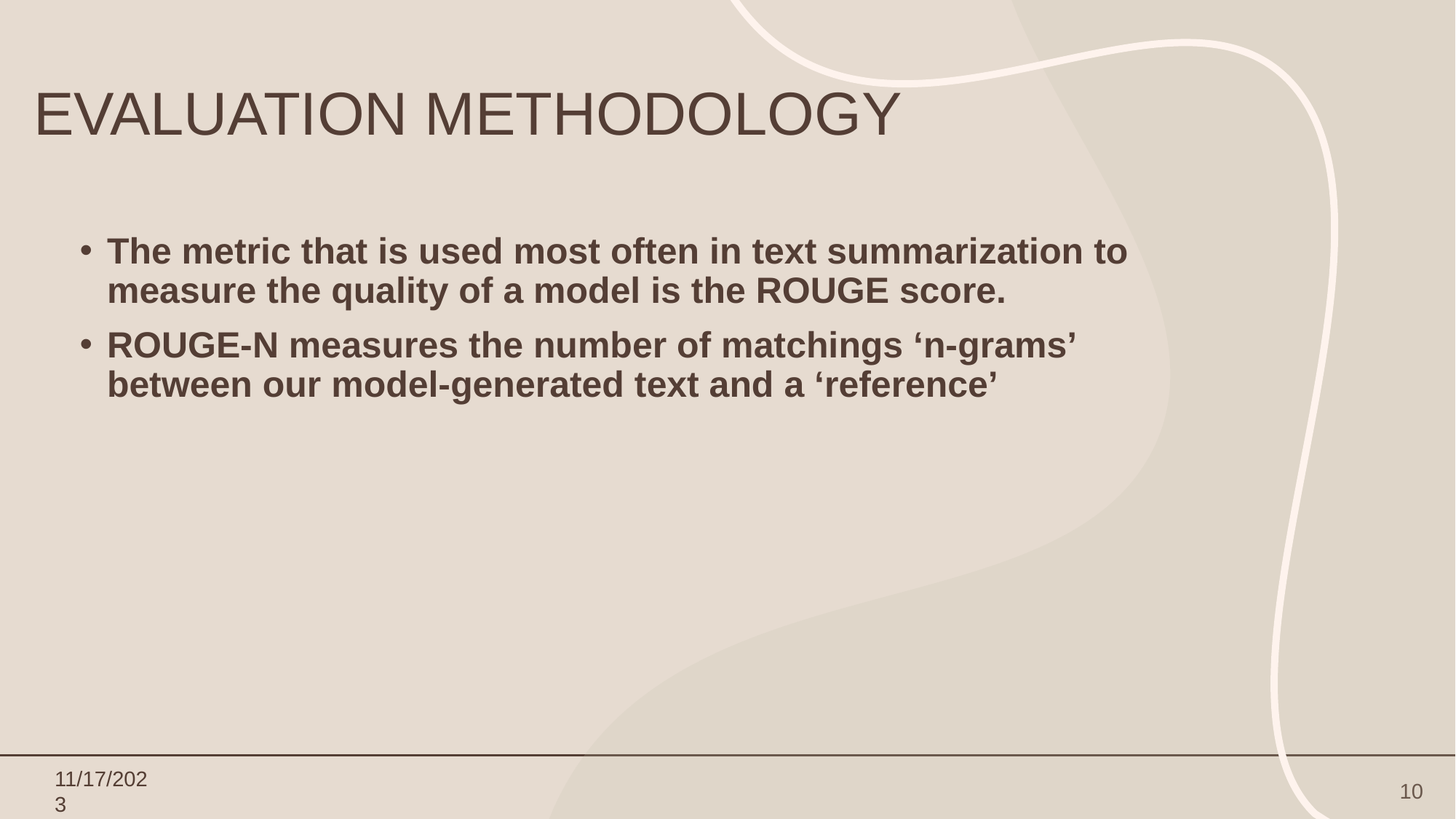

# EVALUATION METHODOLOGY
The metric that is used most often in text summarization to measure the quality of a model is the ROUGE score.
ROUGE-N measures the number of matchings ‘n-grams’ between our model-generated text and a ‘reference’
11/17/2023

10